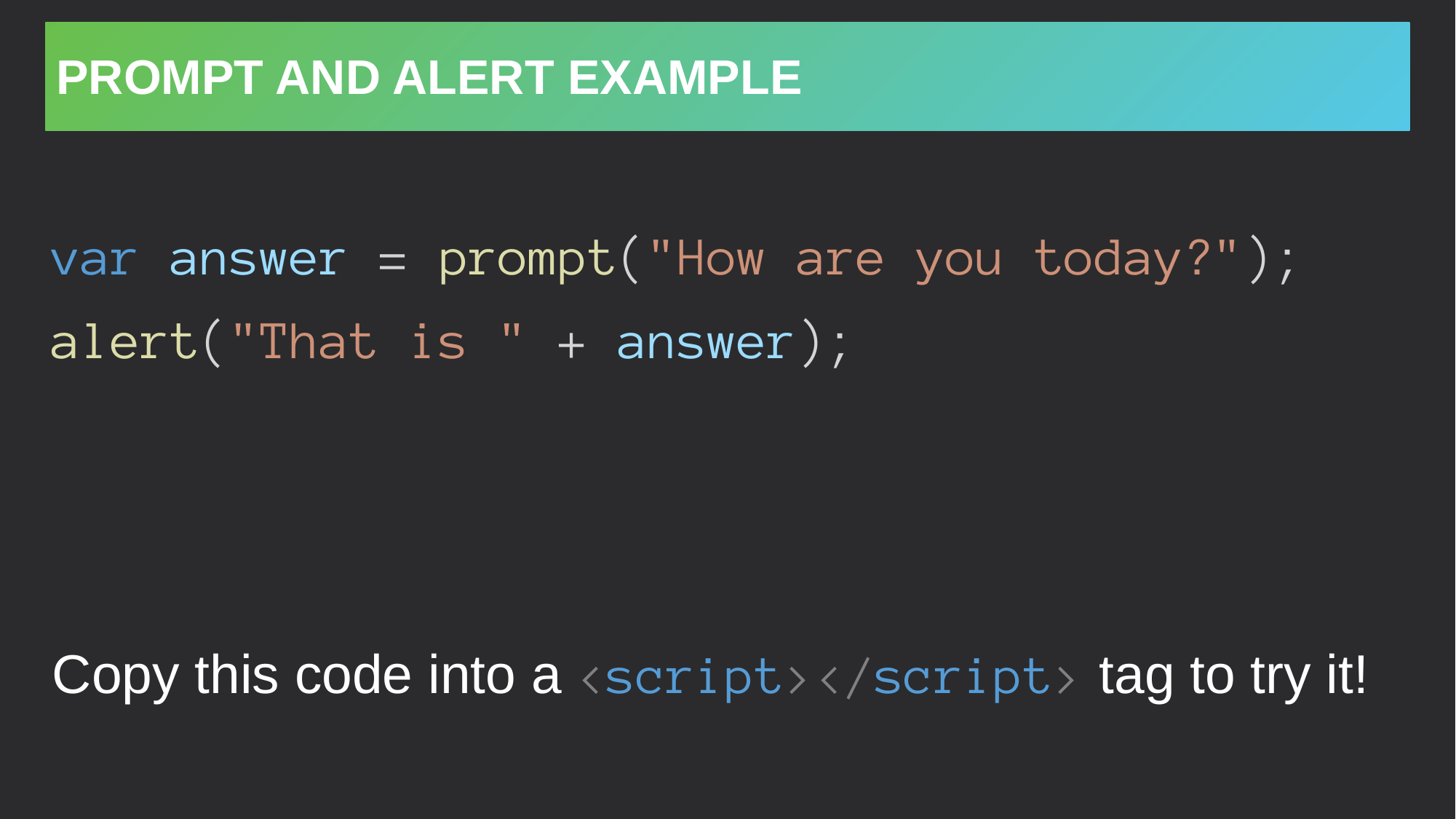

# Prompt and alert example

var answer = prompt("How are you today?");
alert("That is " + answer);

Copy this code into a <script></script> tag to try it!